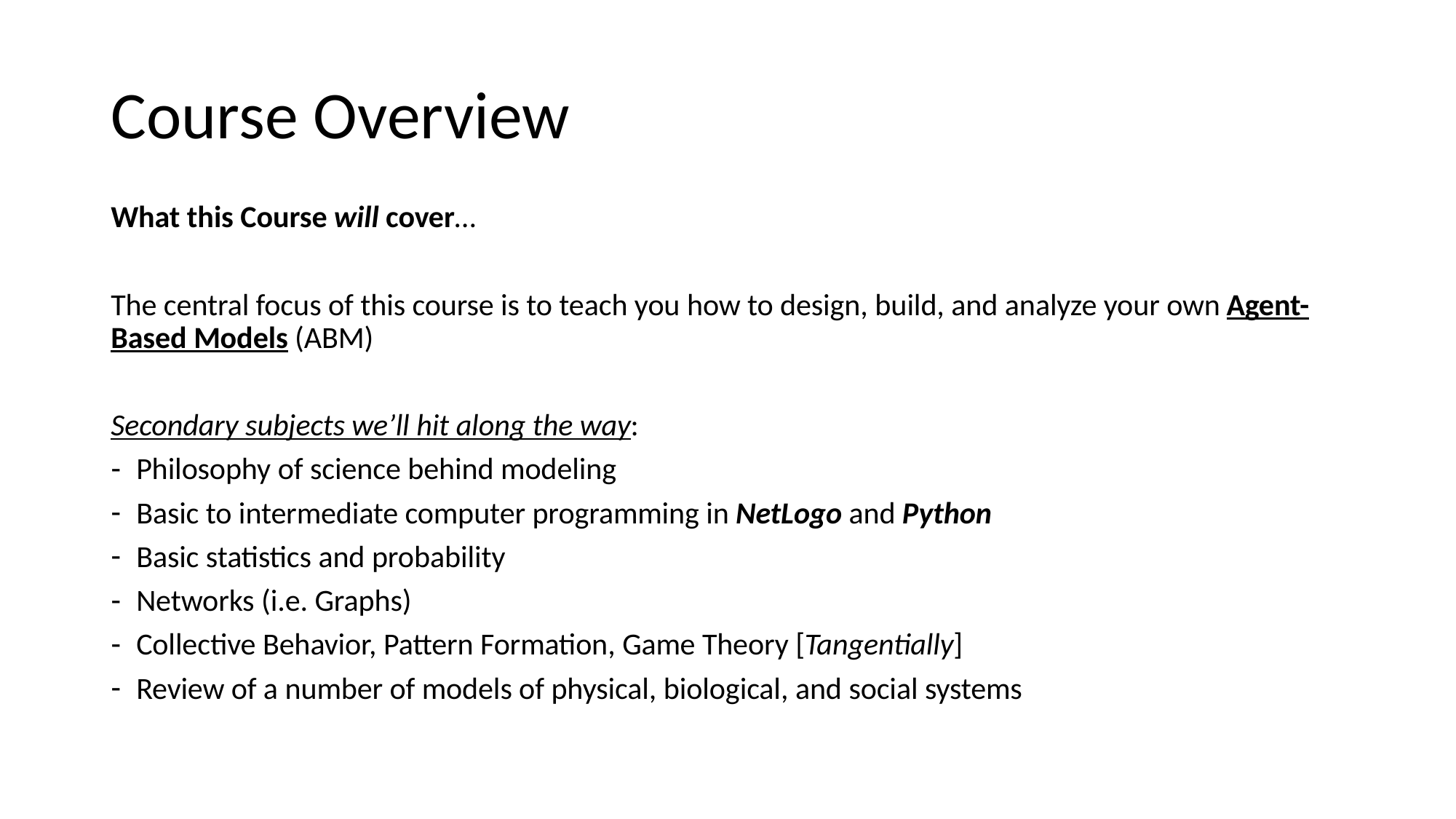

# Course Overview
What this Course will cover…

The central focus of this course is to teach you how to design, build, and analyze your own Agent-Based Models (ABM)

Secondary subjects we’ll hit along the way:
Philosophy of science behind modeling
Basic to intermediate computer programming in NetLogo and Python
Basic statistics and probability
Networks (i.e. Graphs)
Collective Behavior, Pattern Formation, Game Theory [Tangentially]
Review of a number of models of physical, biological, and social systems